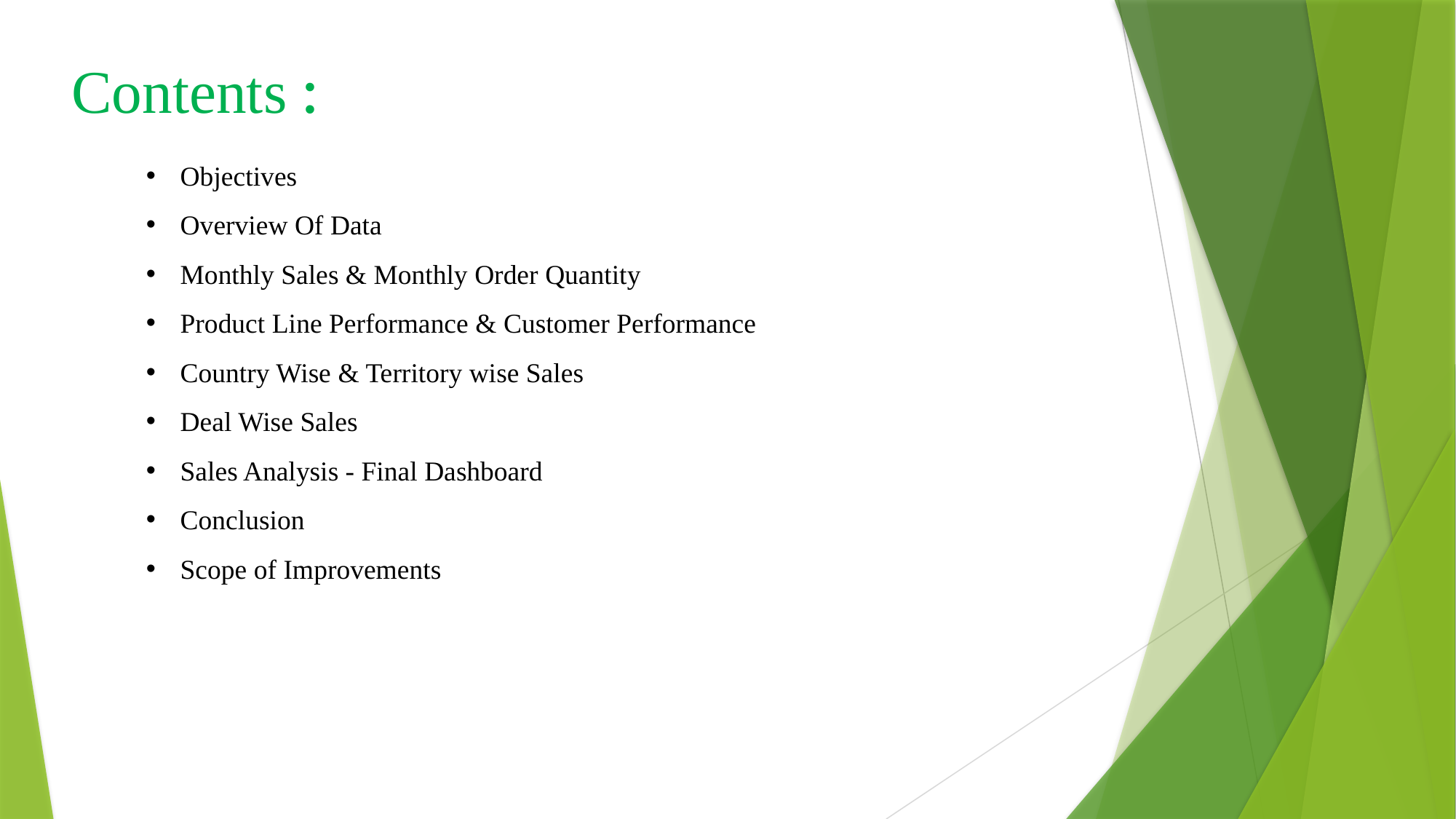

Contents :
#
Objectives
Overview Of Data
Monthly Sales & Monthly Order Quantity
Product Line Performance & Customer Performance
Country Wise & Territory wise Sales
Deal Wise Sales
Sales Analysis - Final Dashboard
Conclusion
Scope of Improvements